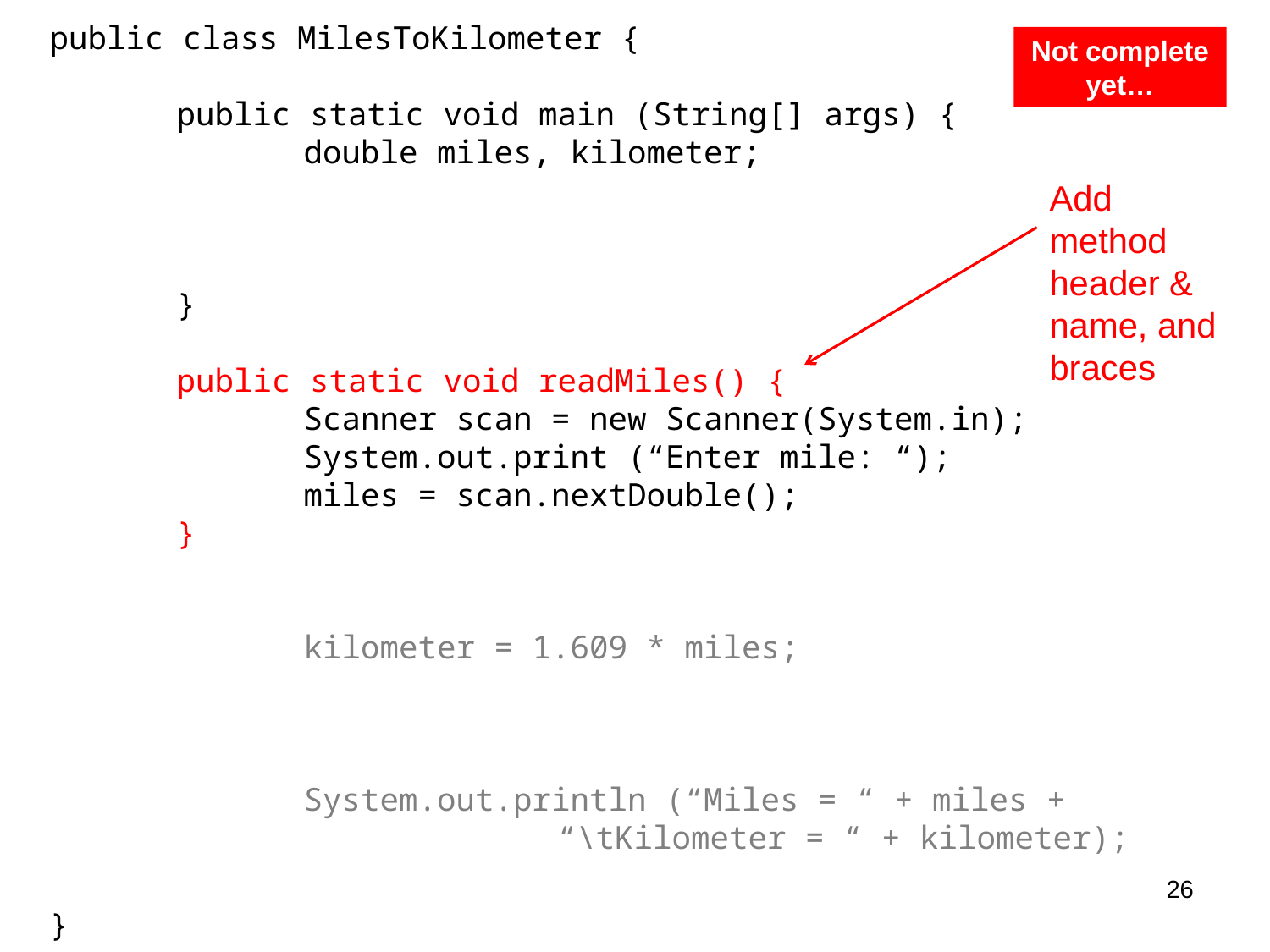

public class MilesToKilometer {

	public static void main (String[] args) {
		double miles, kilometer;

	}

	public static void readMiles() {
		Scanner scan = new Scanner(System.in);
		System.out.print (“Enter mile: “);
		miles = scan.nextDouble();
	}

		kilometer = 1.609 * miles;

		System.out.println (“Miles = “ + miles + 					“\tKilometer = “ + kilometer);

}
Not complete yet…
Add method header & name, and braces
26